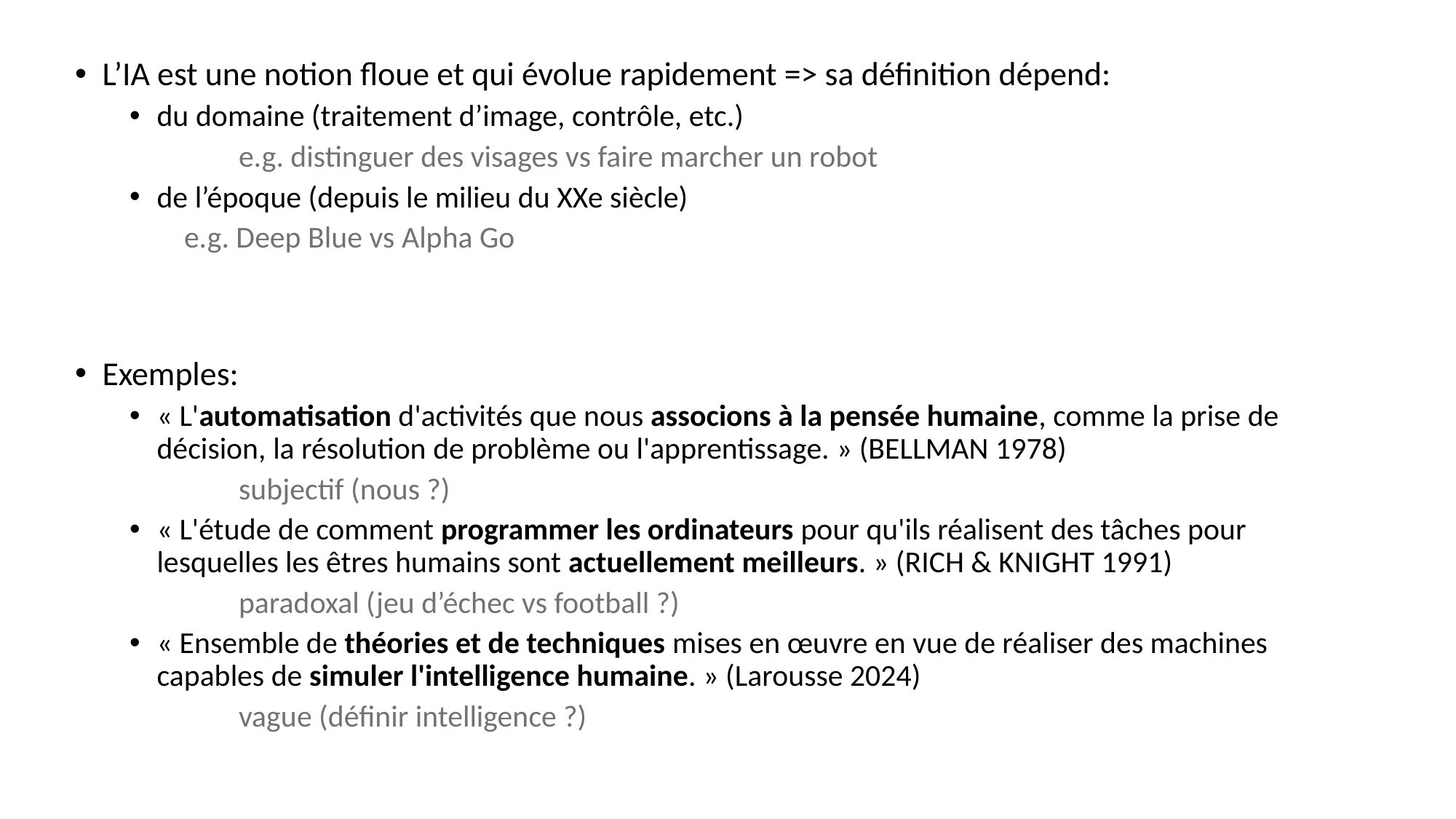

L’IA est une notion floue et qui évolue rapidement => sa définition dépend:
du domaine (traitement d’image, contrôle, etc.)
	e.g. distinguer des visages vs faire marcher un robot
de l’époque (depuis le milieu du XXe siècle)
e.g. Deep Blue vs Alpha Go

Exemples:
« L'automatisation d'activités que nous associons à la pensée humaine, comme la prise de décision, la résolution de problème ou l'apprentissage. » (BELLMAN 1978)
	subjectif (nous ?)
« L'étude de comment programmer les ordinateurs pour qu'ils réalisent des tâches pour lesquelles les êtres humains sont actuellement meilleurs. » (RICH & KNIGHT 1991)
	paradoxal (jeu d’échec vs football ?)
« Ensemble de théories et de techniques mises en œuvre en vue de réaliser des machines capables de simuler l'intelligence humaine. » (Larousse 2024)
	vague (définir intelligence ?)